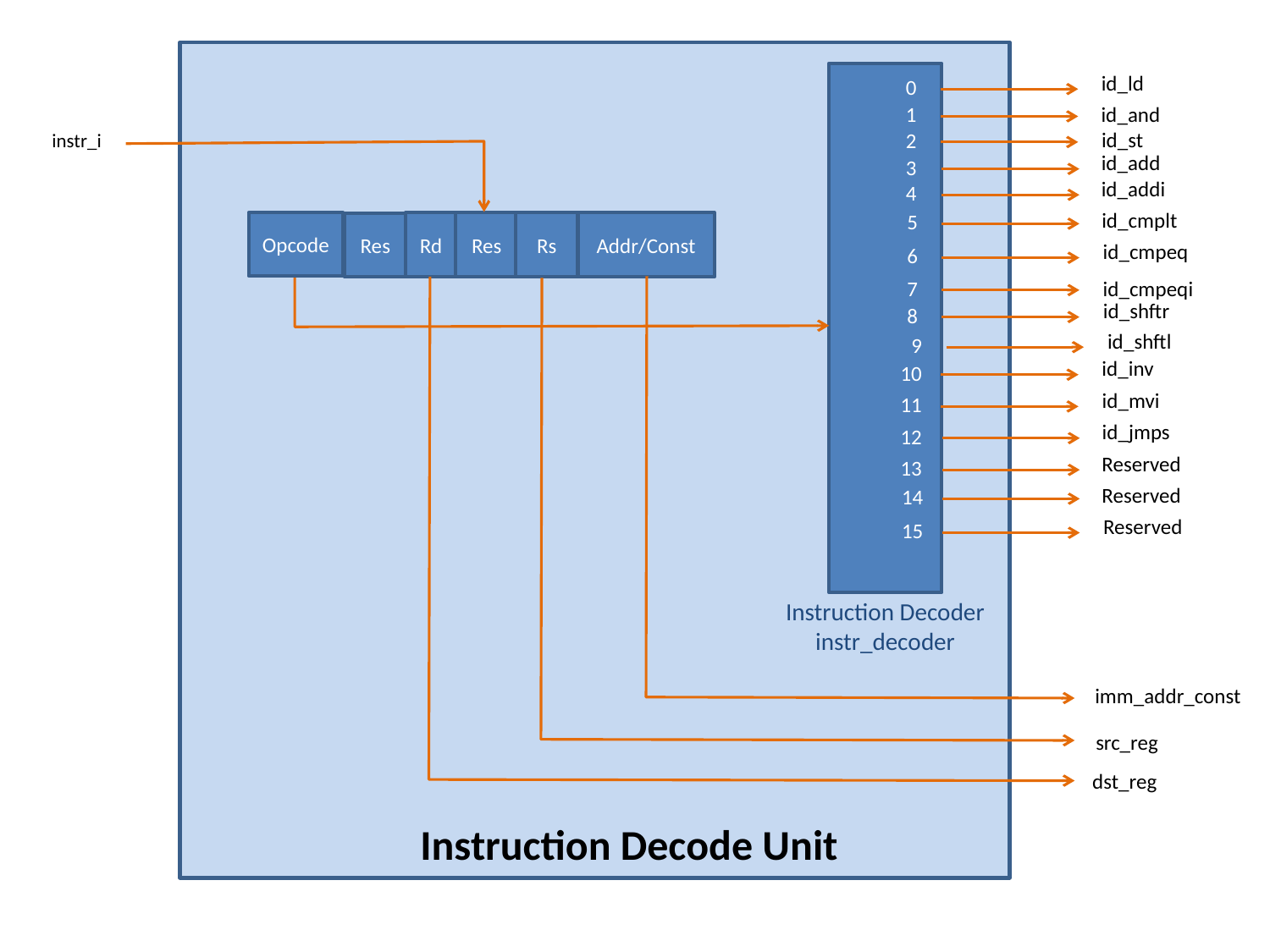

id_ld
0
1
id_and
id_st
2
instr_i

id_add
3
id_addi
4
id_cmplt
5
Opcode
Rd
Res
Rs
Addr/Const
Res
id_cmpeq
6
7
id_cmpeqi

id_shftr
8
id_shftl
9
id_inv
10
id_mvi
11
id_jmps
12
Reserved
13
Reserved
14
Reserved
15
Instruction Decoder
instr_decoder
imm_addr_const
src_reg
dst_reg
Instruction Decode Unit